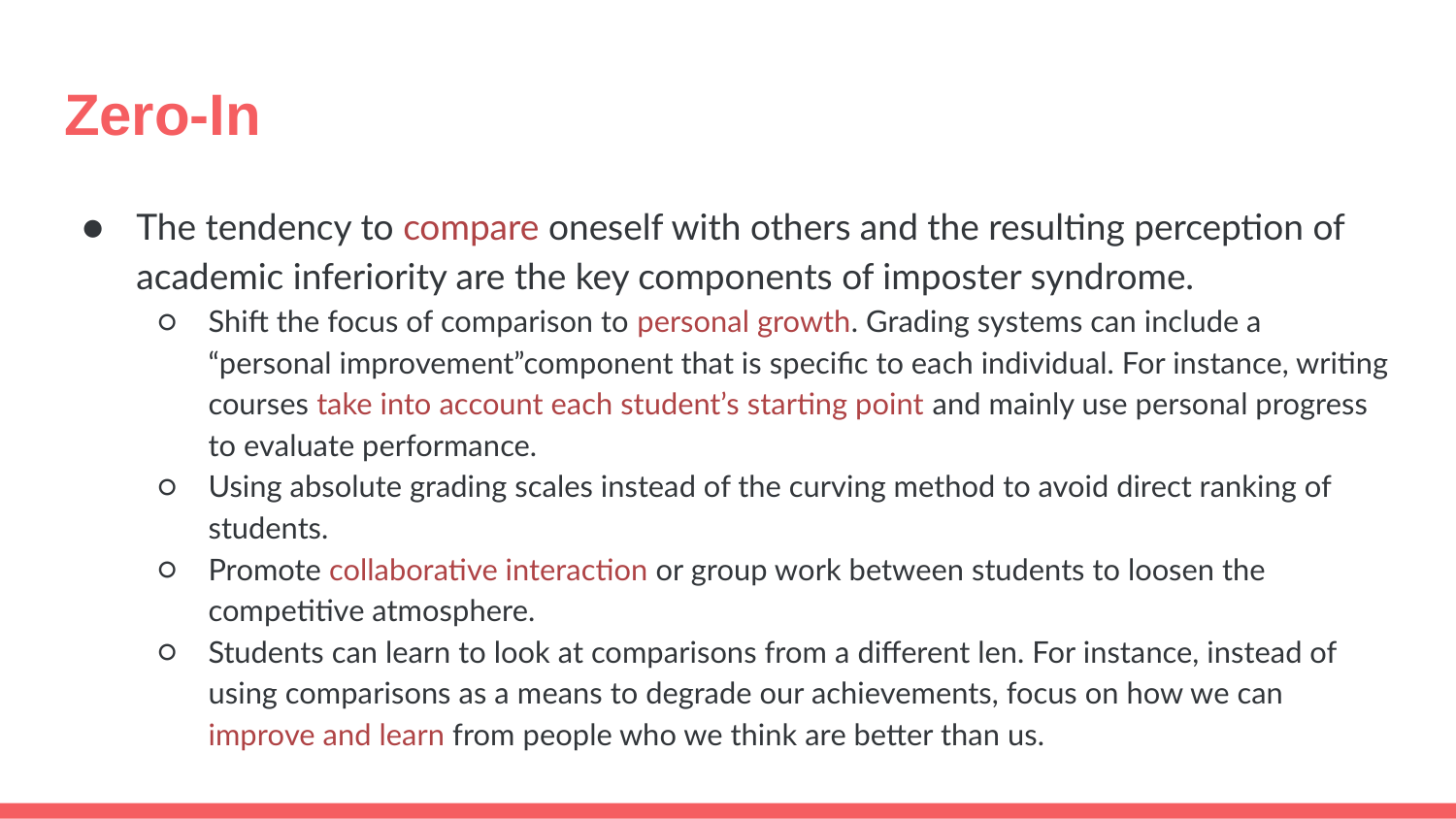

# Zero-In
The tendency to compare oneself with others and the resulting perception of academic inferiority are the key components of imposter syndrome.
Shift the focus of comparison to personal growth. Grading systems can include a “personal improvement”component that is specific to each individual. For instance, writing courses take into account each student’s starting point and mainly use personal progress to evaluate performance.
Using absolute grading scales instead of the curving method to avoid direct ranking of students.
Promote collaborative interaction or group work between students to loosen the competitive atmosphere.
Students can learn to look at comparisons from a different len. For instance, instead of using comparisons as a means to degrade our achievements, focus on how we can improve and learn from people who we think are better than us.